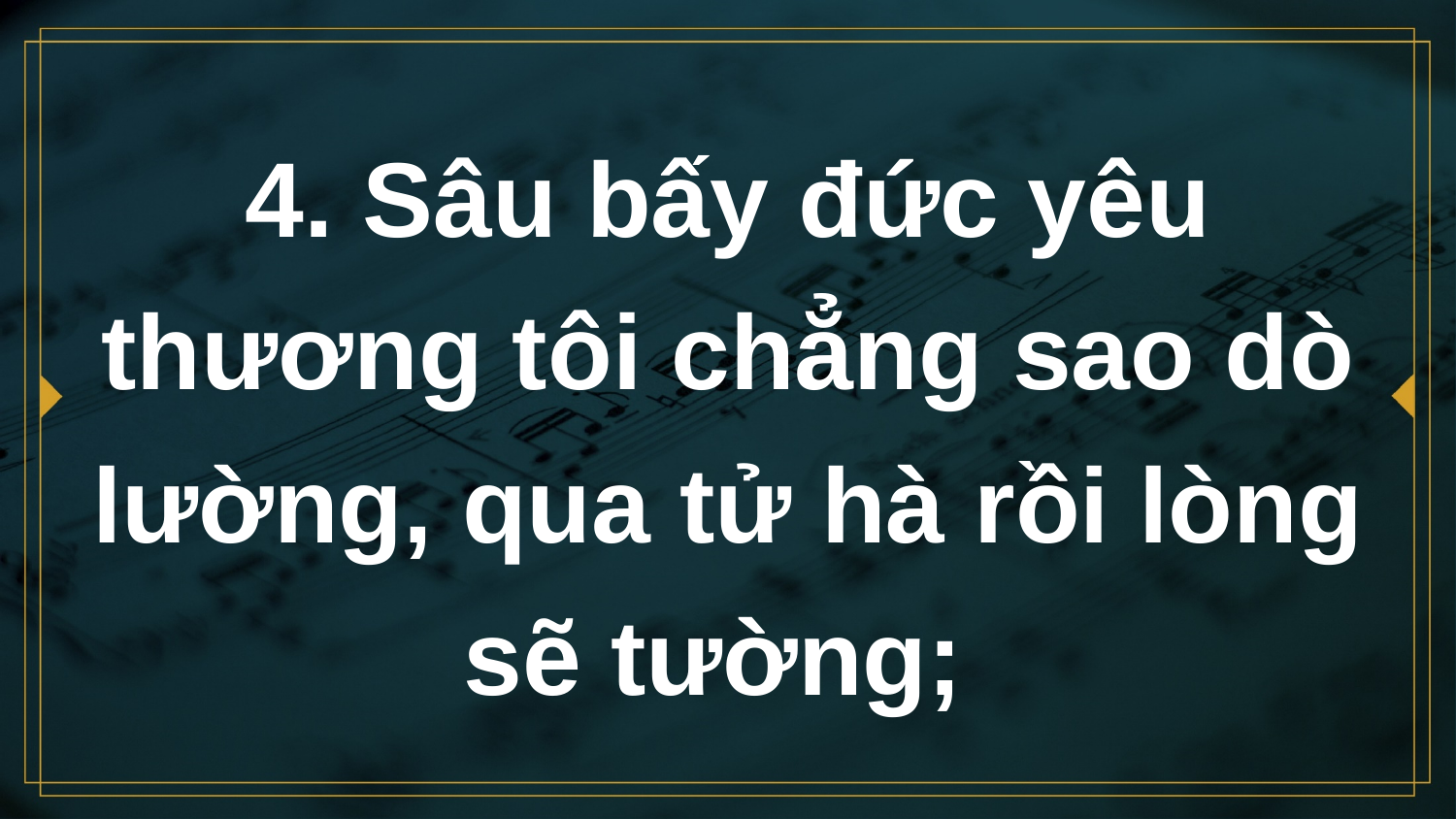

# 4. Sâu bấy đức yêu thương tôi chẳng sao dò lường, qua tử hà rồi lòng sẽ tường;